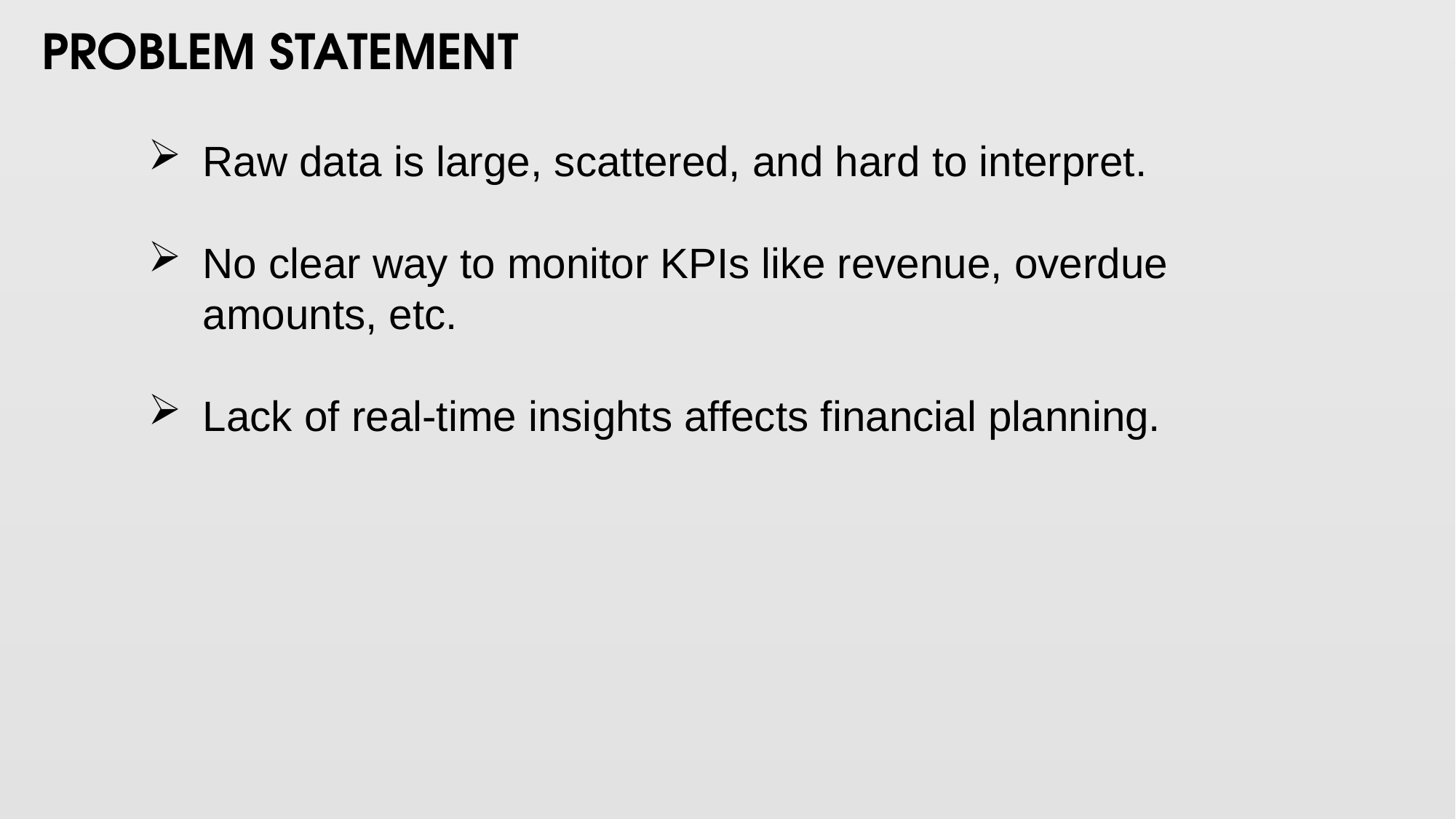

# PROBLEM STATEMENT
Raw data is large, scattered, and hard to interpret.

No clear way to monitor KPIs like revenue, overdue amounts, etc.

Lack of real-time insights affects financial planning.